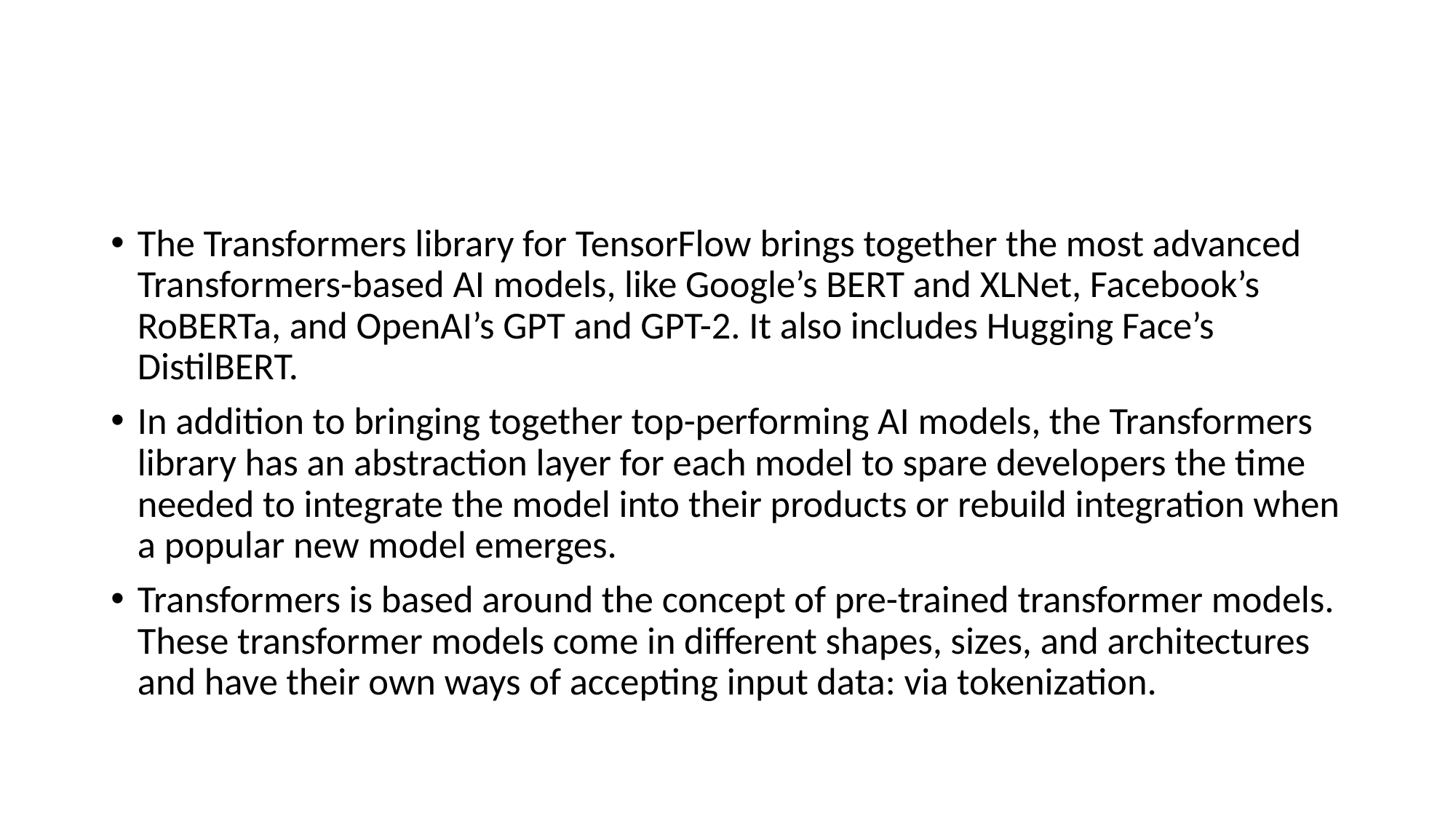

#
The Transformers library for TensorFlow brings together the most advanced Transformers-based AI models, like Google’s BERT and XLNet, Facebook’s RoBERTa, and OpenAI’s GPT and GPT-2. It also includes Hugging Face’s DistilBERT.
In addition to bringing together top-performing AI models, the Transformers library has an abstraction layer for each model to spare developers the time needed to integrate the model into their products or rebuild integration when a popular new model emerges.
Transformers is based around the concept of pre-trained transformer models. These transformer models come in different shapes, sizes, and architectures and have their own ways of accepting input data: via tokenization.